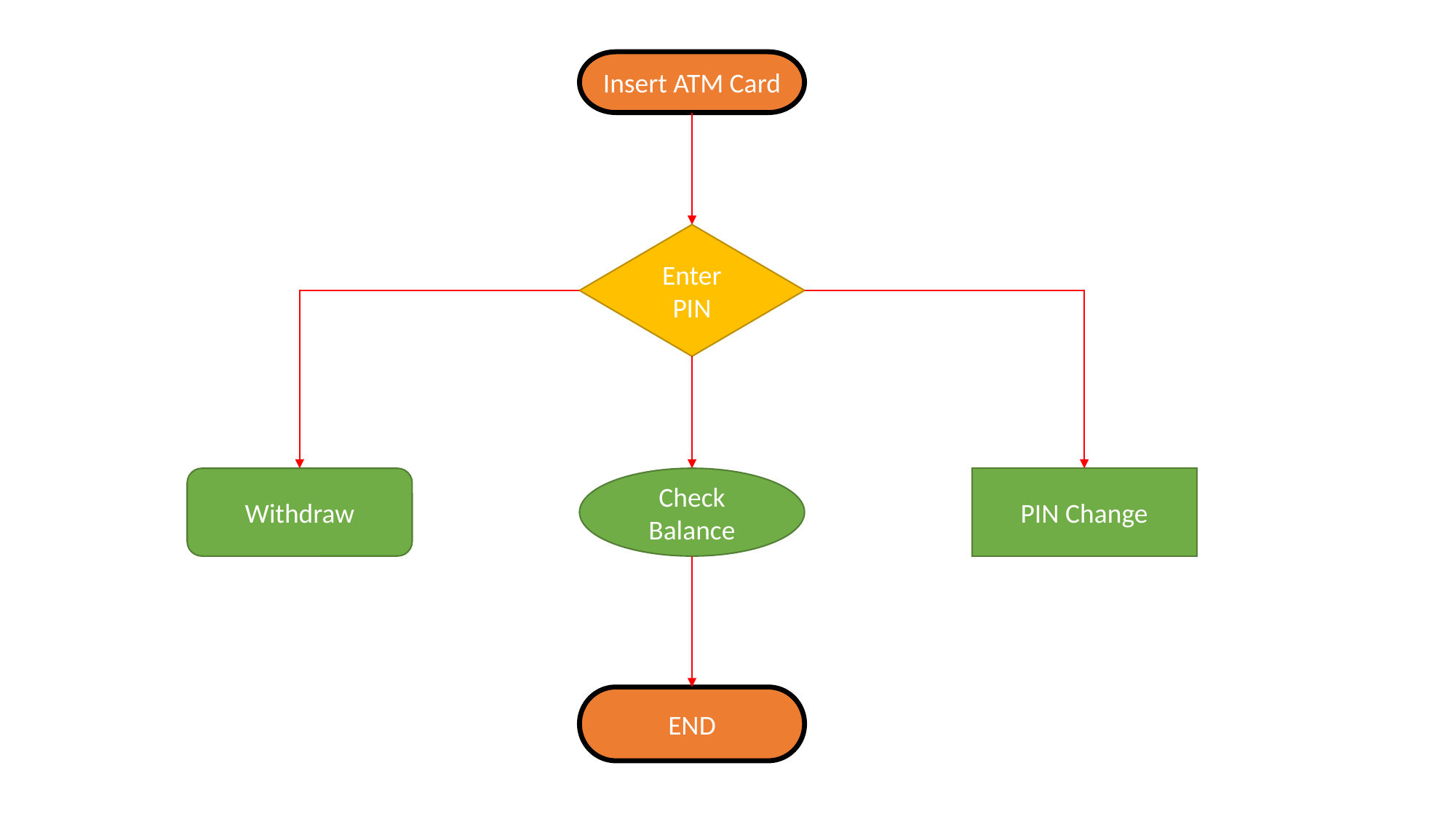

Insert ATM Card
Enter PIN
PIN Change
Withdraw
Check Balance
END